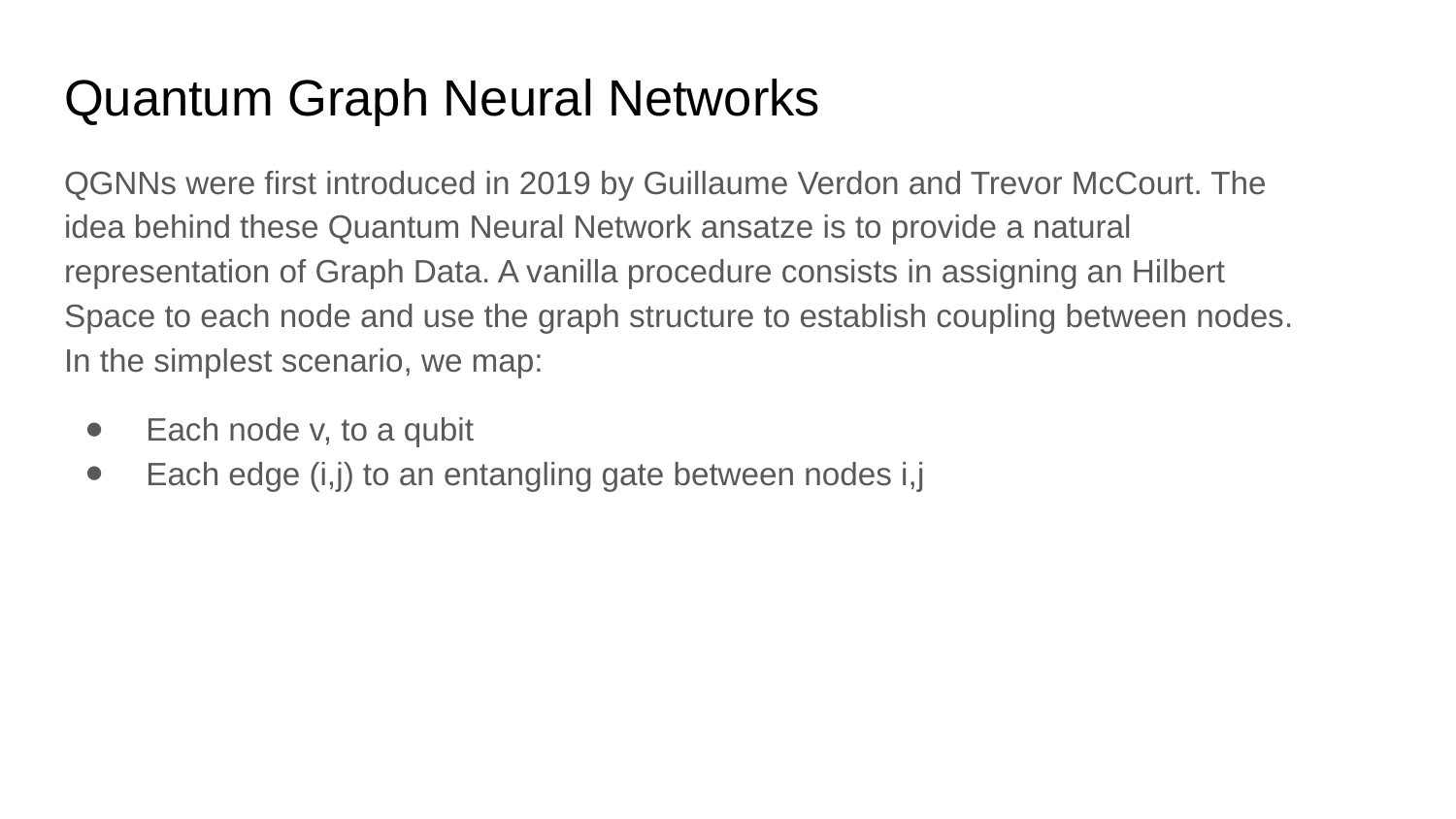

# Quantum Graph Neural Networks
QGNNs were first introduced in 2019 by Guillaume Verdon and Trevor McCourt. The idea behind these Quantum Neural Network ansatze is to provide a natural representation of Graph Data. A vanilla procedure consists in assigning an Hilbert Space to each node and use the graph structure to establish coupling between nodes. In the simplest scenario, we map:
 Each node v, to a qubit
 Each edge (i,j) to an entangling gate between nodes i,j